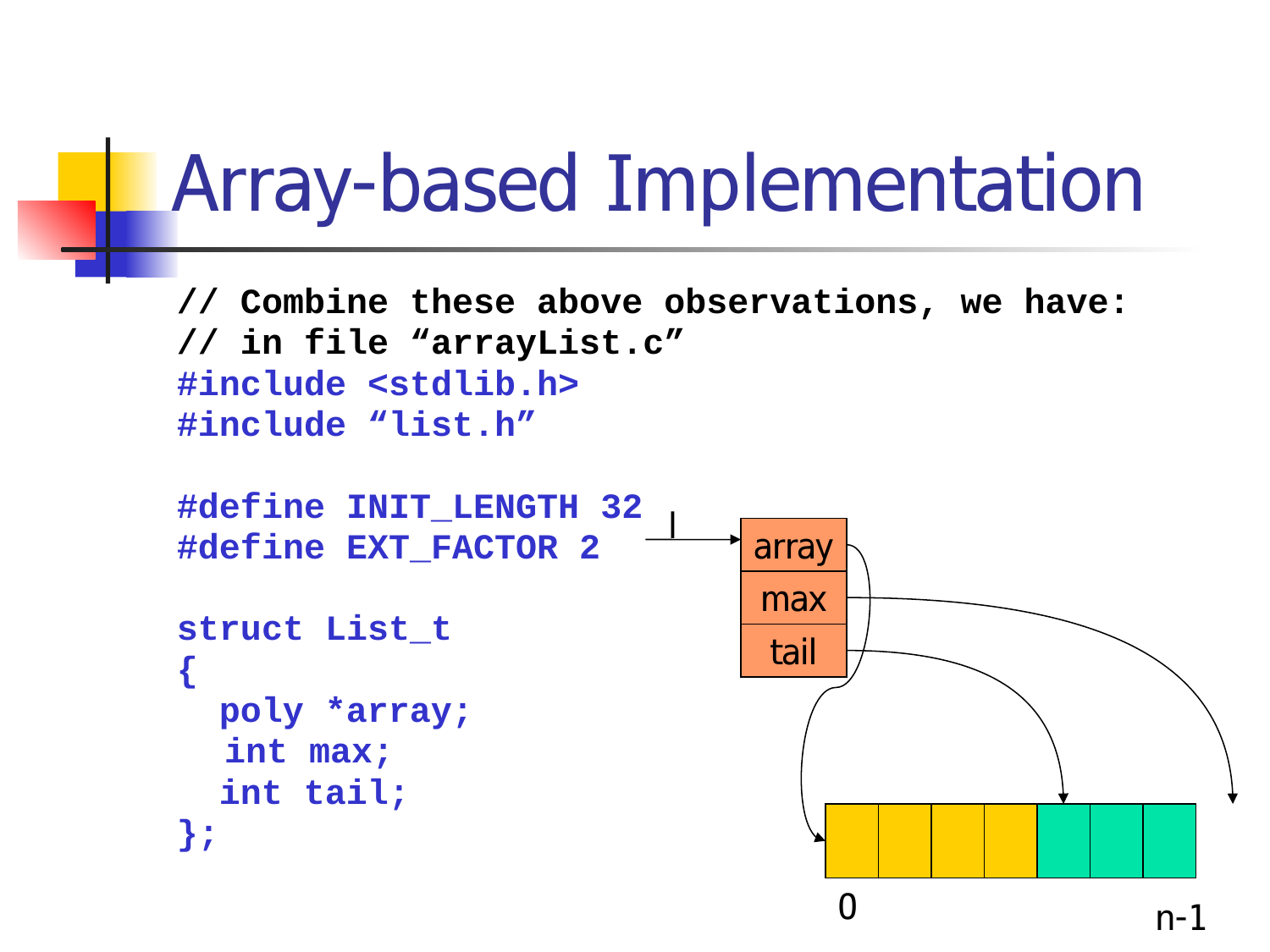

# Array-based Implementation
// Combine these above observations, we have:
// in file “arrayList.c”
#include <stdlib.h>
#include “list.h”

#define INIT_LENGTH 32
#define EXT_FACTOR 2

struct List_t
{
  poly *array;
	int max;
  int tail;
};
l
array

max
tail

0
n-1